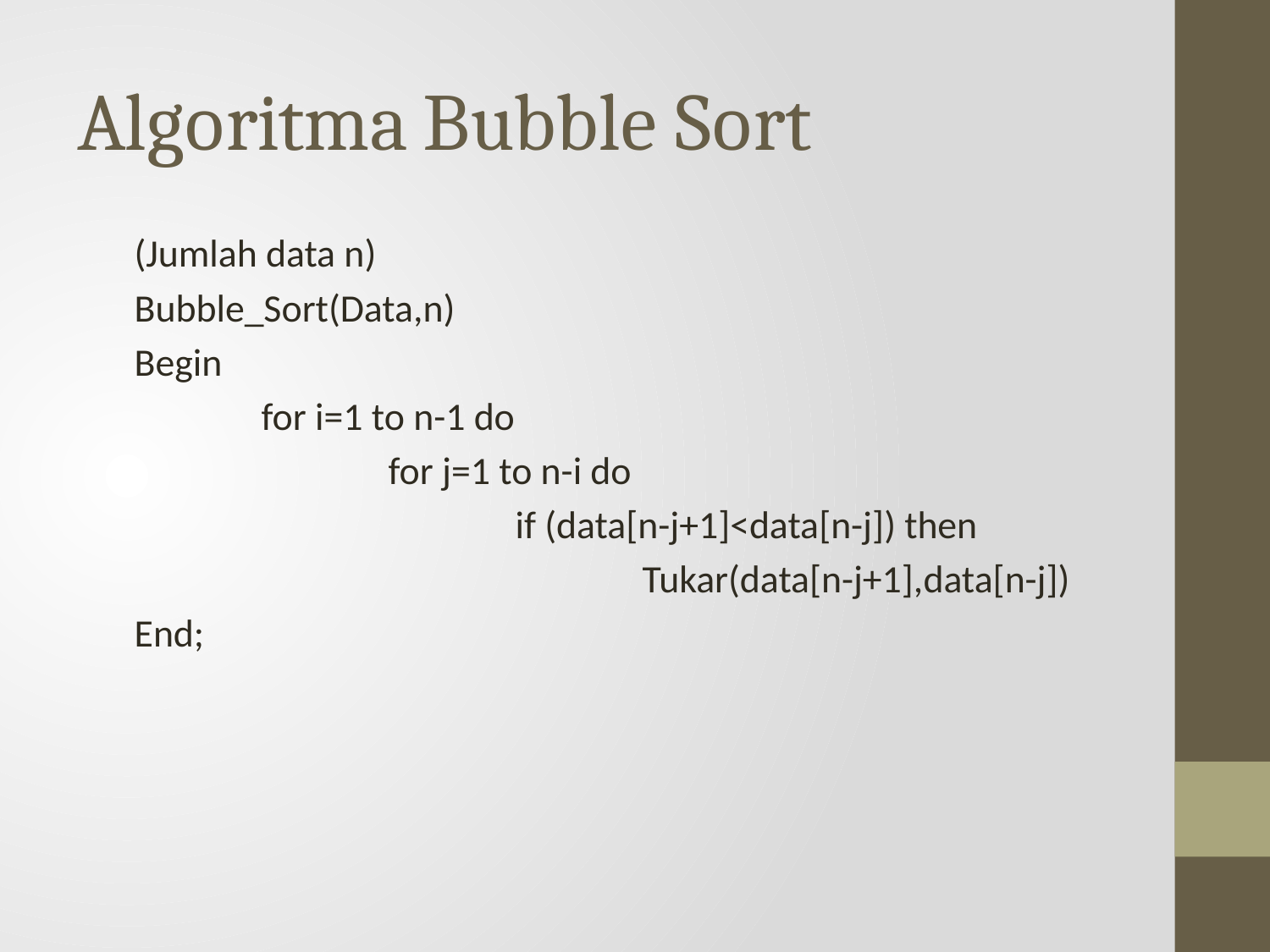

# Algoritma Bubble Sort
(Jumlah data n)
Bubble_Sort(Data,n)
Begin
	for i=1 to n-1 do
		for j=1 to n-i do
			if (data[n-j+1]<data[n-j]) then
				Tukar(data[n-j+1],data[n-j])
End;